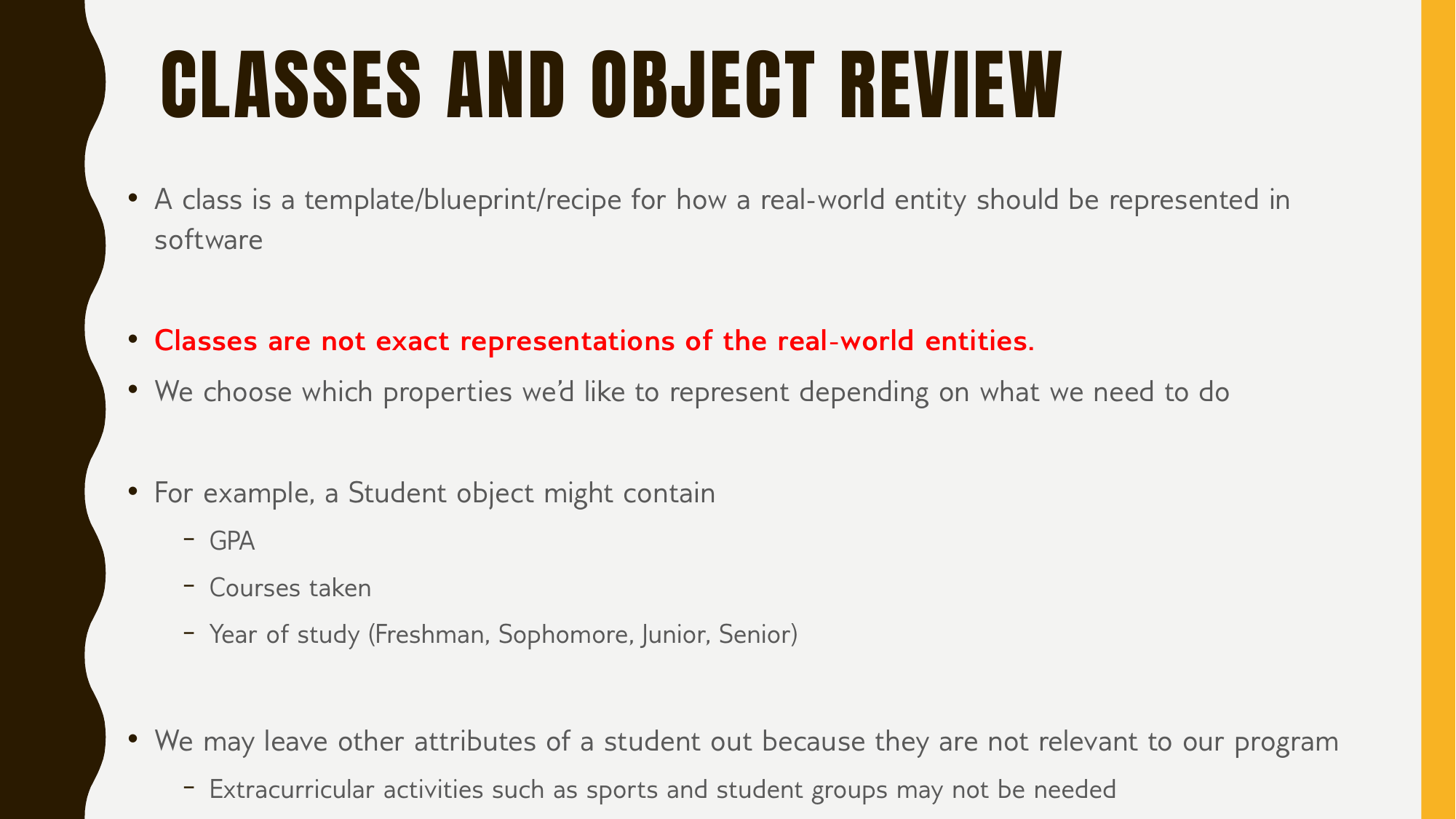

# Classes and object review
A class is a template/blueprint/recipe for how a real-world entity should be represented in software

Classes are not exact representations of the real-world entities.
We choose which properties we’d like to represent depending on what we need to do

For example, a Student object might contain
GPA
Courses taken
Year of study (Freshman, Sophomore, Junior, Senior)

We may leave other attributes of a student out because they are not relevant to our program
Extracurricular activities such as sports and student groups may not be needed